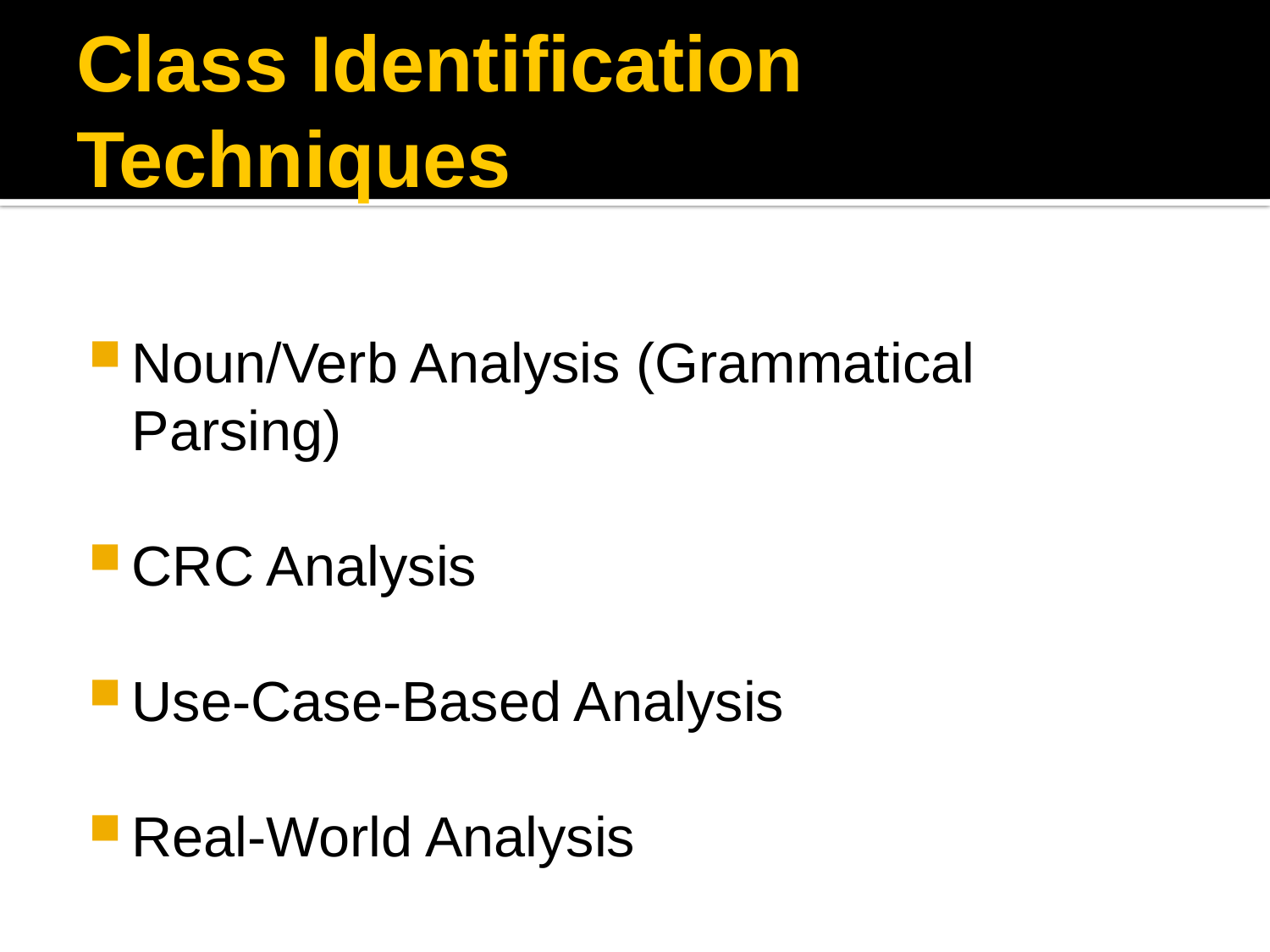

Class Identification Techniques

Noun/Verb Analysis (Grammatical Parsing)

CRC Analysis

Use-Case-Based Analysis

Real-World Analysis